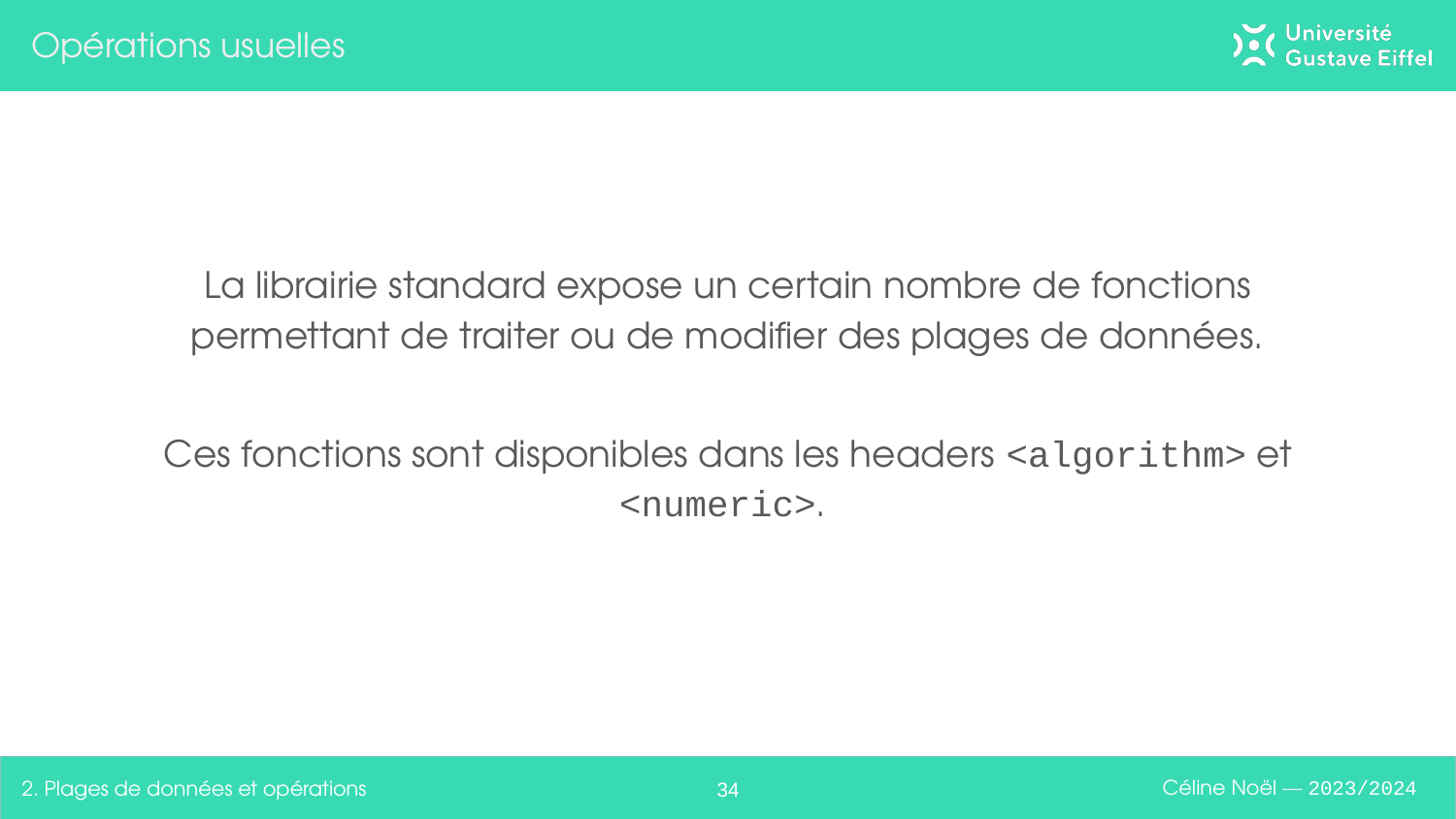

# Opérations usuelles
La librairie standard expose un certain nombre de fonctions
permettant de traiter ou de modifier des plages de données.
Ces fonctions sont disponibles dans les headers <algorithm> et <numeric>.
2. Plages de données et opérations
34